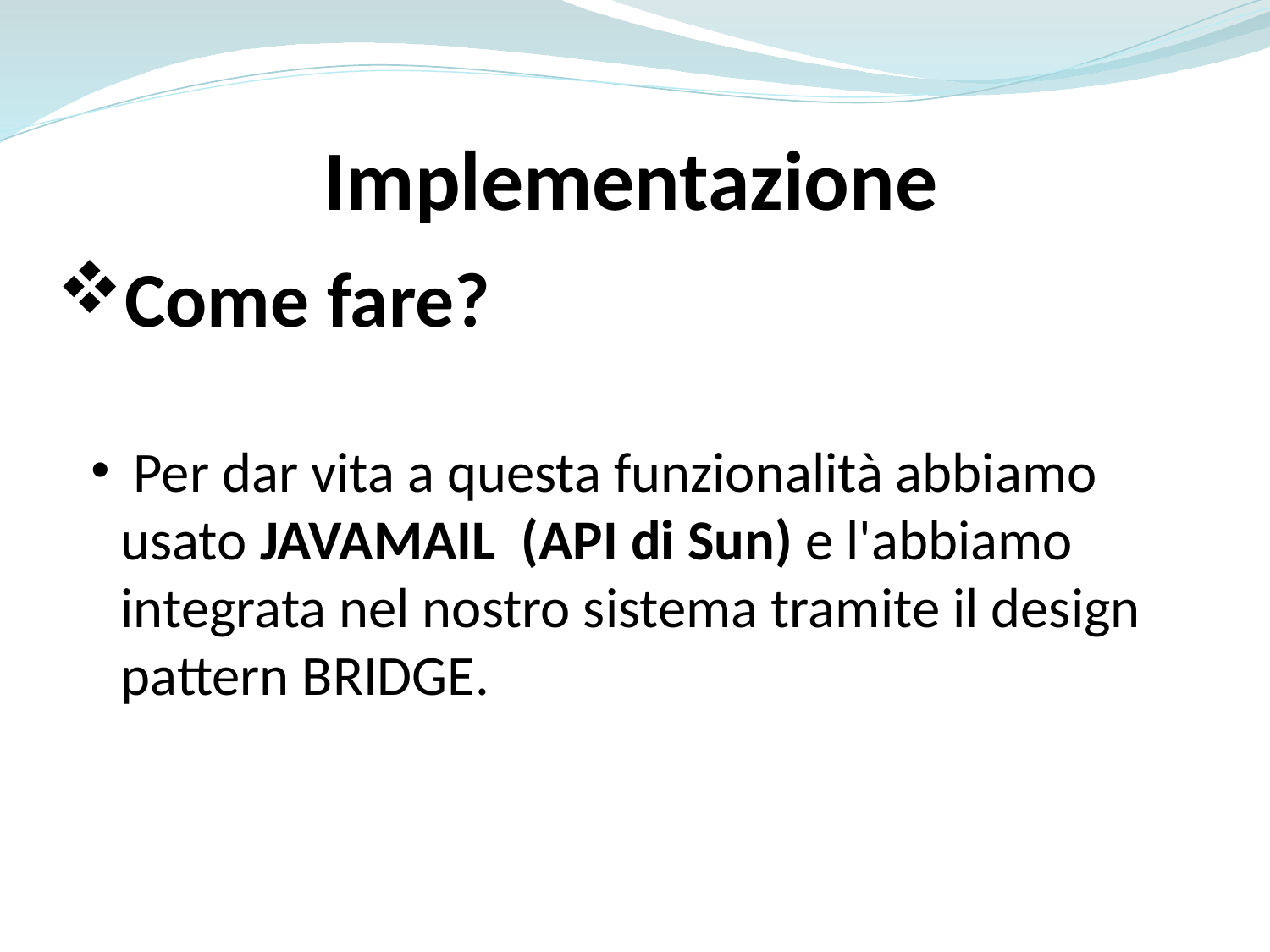

Implementazione
Come fare?

 Per dar vita a questa funzionalità abbiamo usato JAVAMAIL  (API di Sun) e l'abbiamo integrata nel nostro sistema tramite il design pattern BRIDGE.